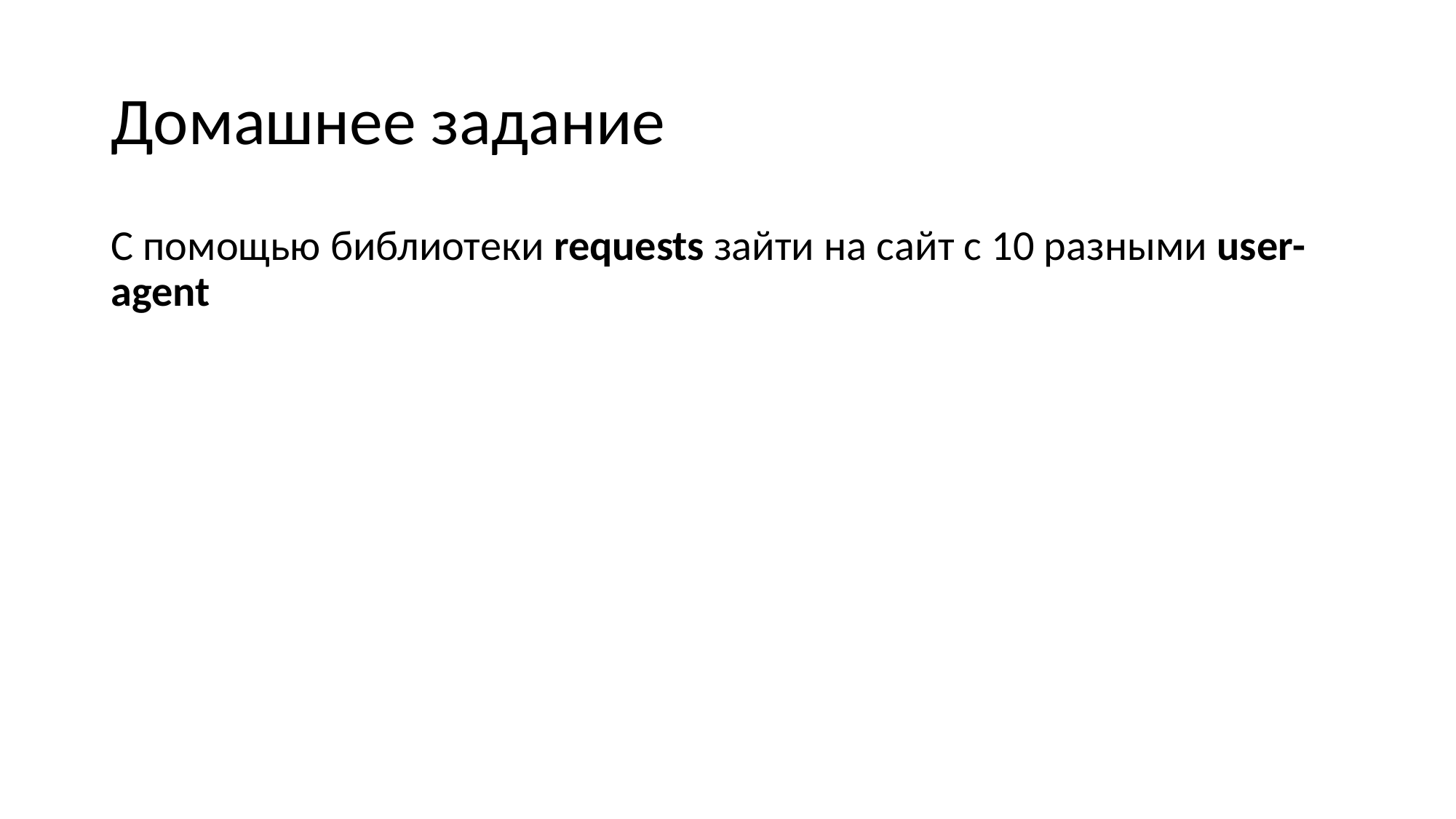

# Домашнее задание
С помощью библиотеки requests зайти на сайт с 10 разными user-agent